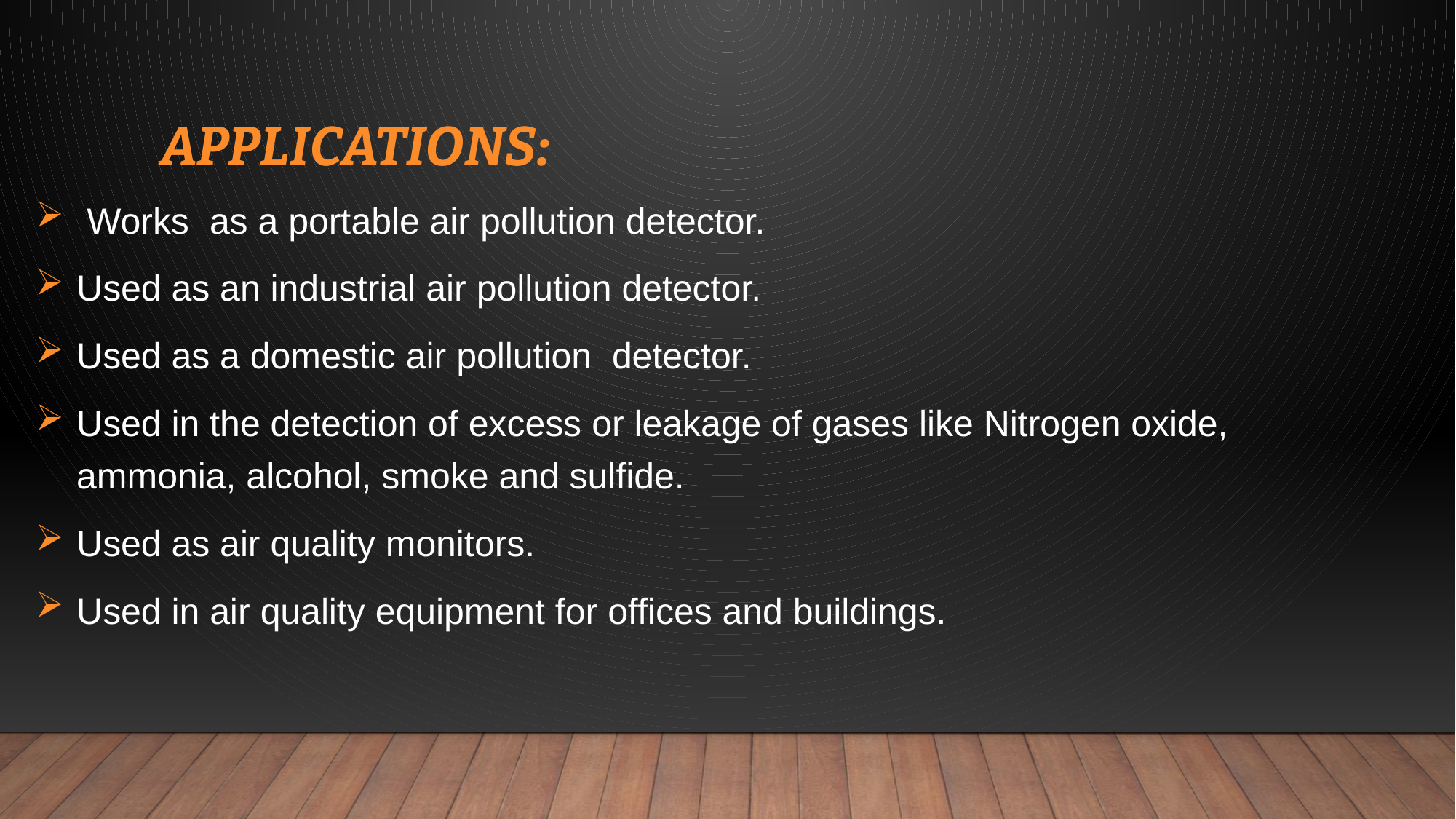

# APPLICATIONS:
 Works  as a portable air pollution detector.
Used as an industrial air pollution detector.
Used as a domestic air pollution  detector.
Used in the detection of excess or leakage of gases like Nitrogen oxide, ammonia, alcohol, smoke and sulfide.
Used as air quality monitors.
Used in air quality equipment for offices and buildings.